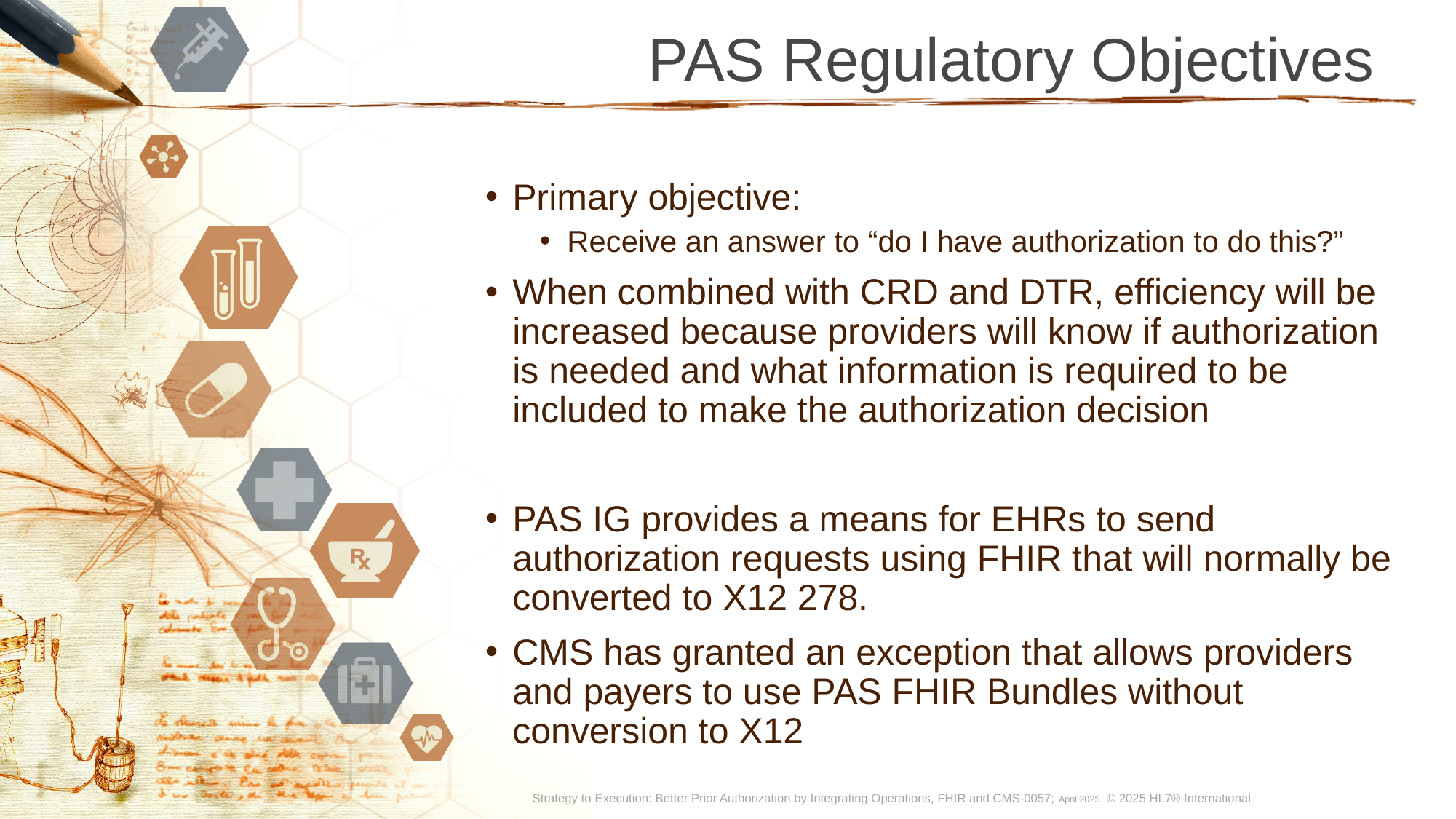

# PAS Regulatory Objectives
Primary objective:
Receive an answer to “do I have authorization to do this?”
When combined with CRD and DTR, efficiency will be increased because providers will know if authorization is needed and what information is required to be included to make the authorization decision

PAS IG provides a means for EHRs to send authorization requests using FHIR that will normally be converted to X12 278.
CMS has granted an exception that allows providers and payers to use PAS FHIR Bundles without conversion to X12